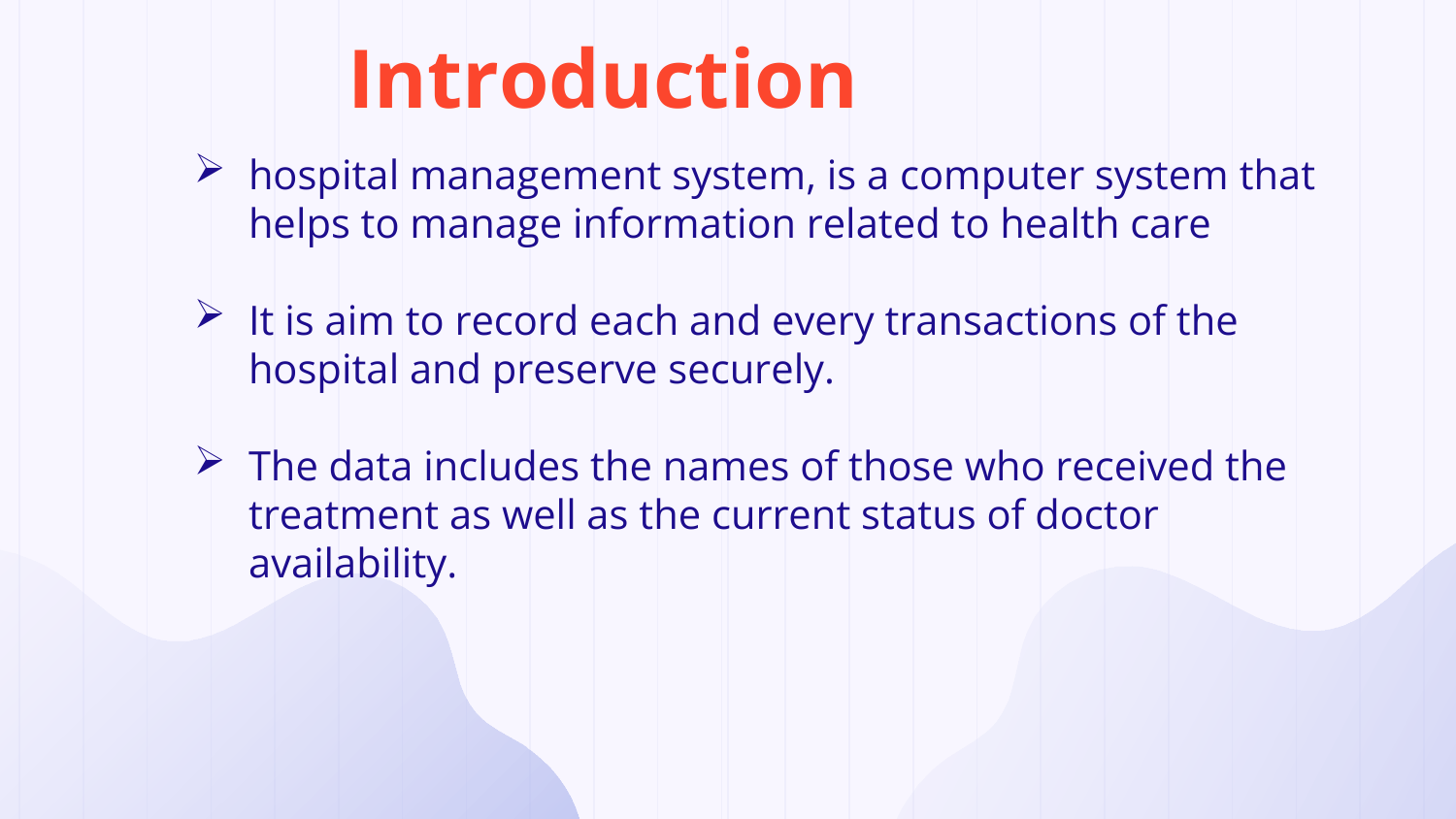

Introduction
hospital management system, is a computer system that helps to manage information related to health care

It is aim to record each and every transactions of the hospital and preserve securely.

The data includes the names of those who received the treatment as well as the current status of doctor availability.